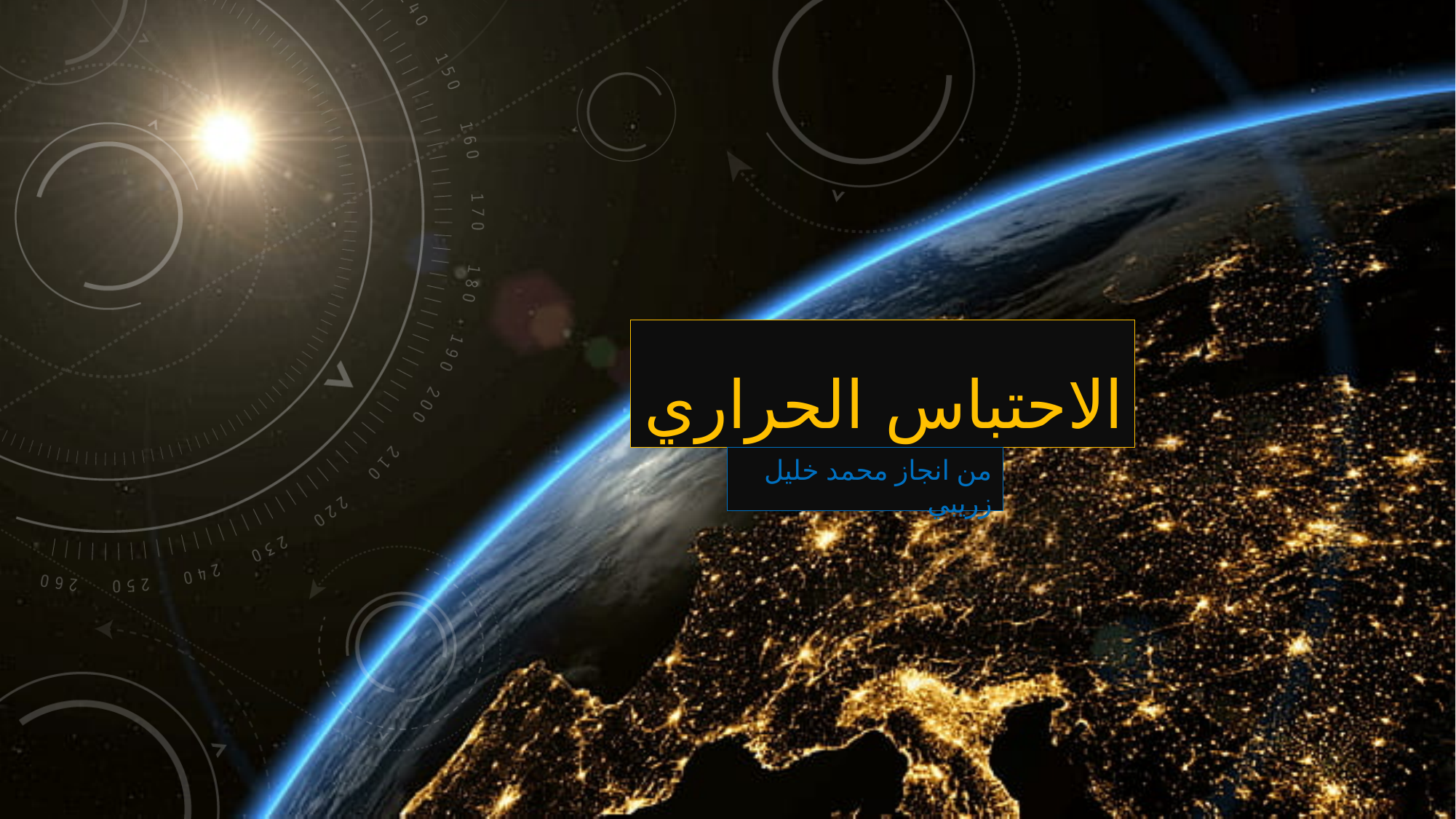

# الاحتباس الحراري
من انجاز محمد خليل زريبي